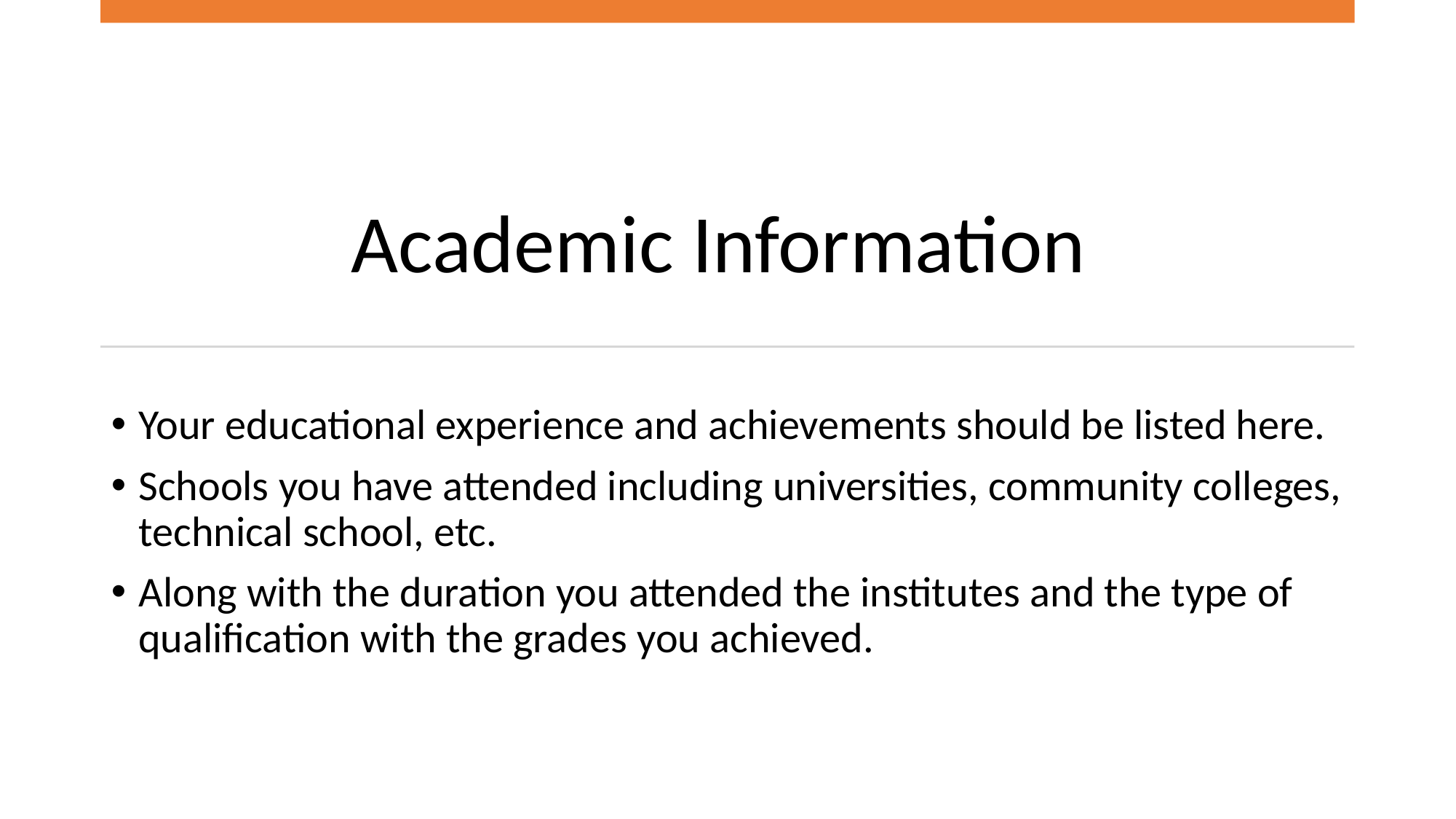

# Academic Information

Your educational experience and achievements should be listed here.
Schools you have attended including universities, community colleges, technical school, etc.
Along with the duration you attended the institutes and the type of qualification with the grades you achieved.